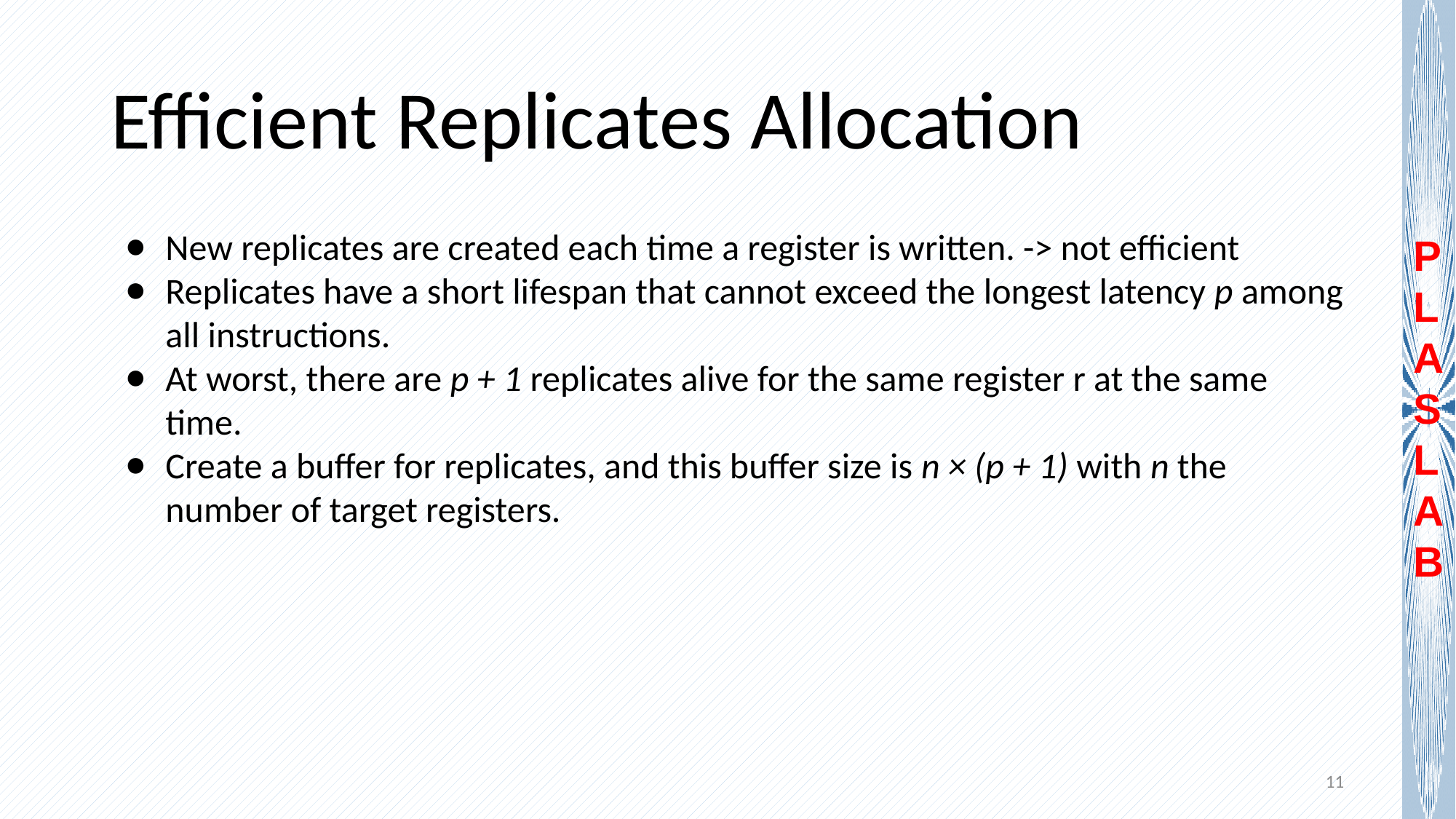

# Efficient Replicates Allocation
New replicates are created each time a register is written. -> not efficient
Replicates have a short lifespan that cannot exceed the longest latency p among all instructions.
At worst, there are p + 1 replicates alive for the same register r at the same time.
Create a buffer for replicates, and this buffer size is n × (p + 1) with n the number of target registers.
11